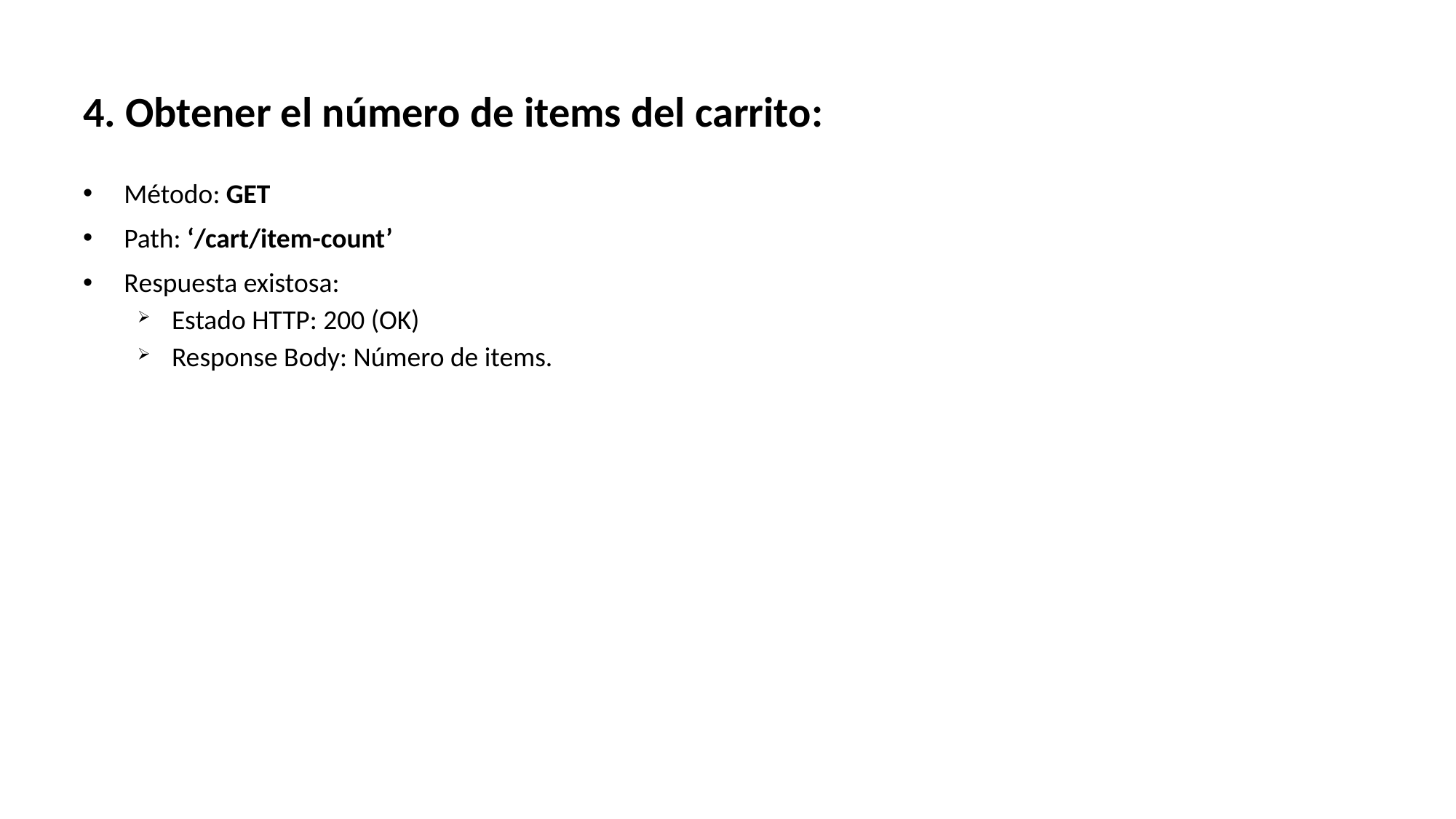

4. Obtener el número de items del carrito:

Método: GET
Path: ‘/cart/item-count’
Respuesta existosa:
Estado HTTP: 200 (OK)
Response Body: Número de items.